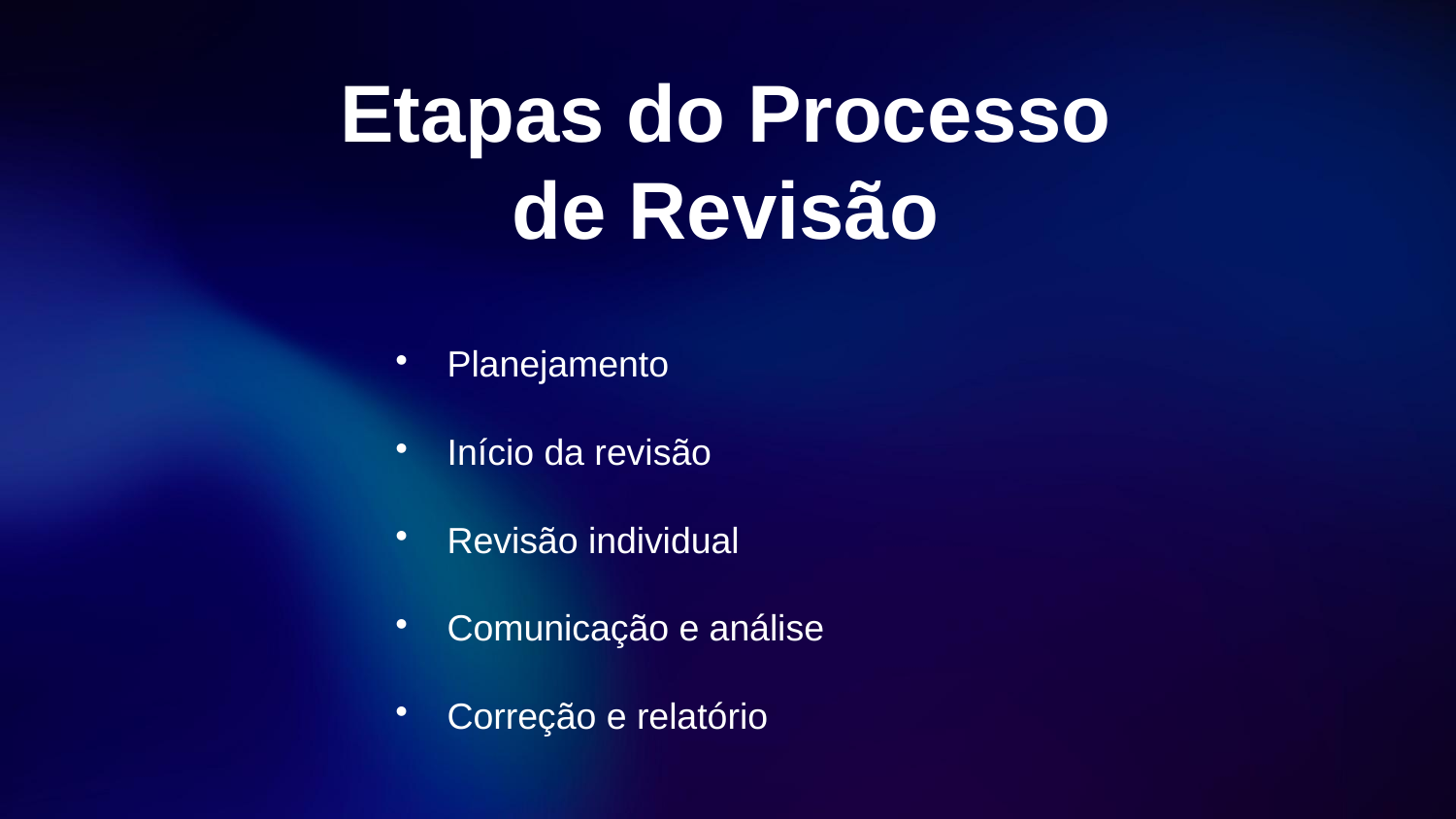

# Etapas do Processo de Revisão

Planejamento
Início da revisão
Revisão individual
Comunicação e análise
Correção e relatório